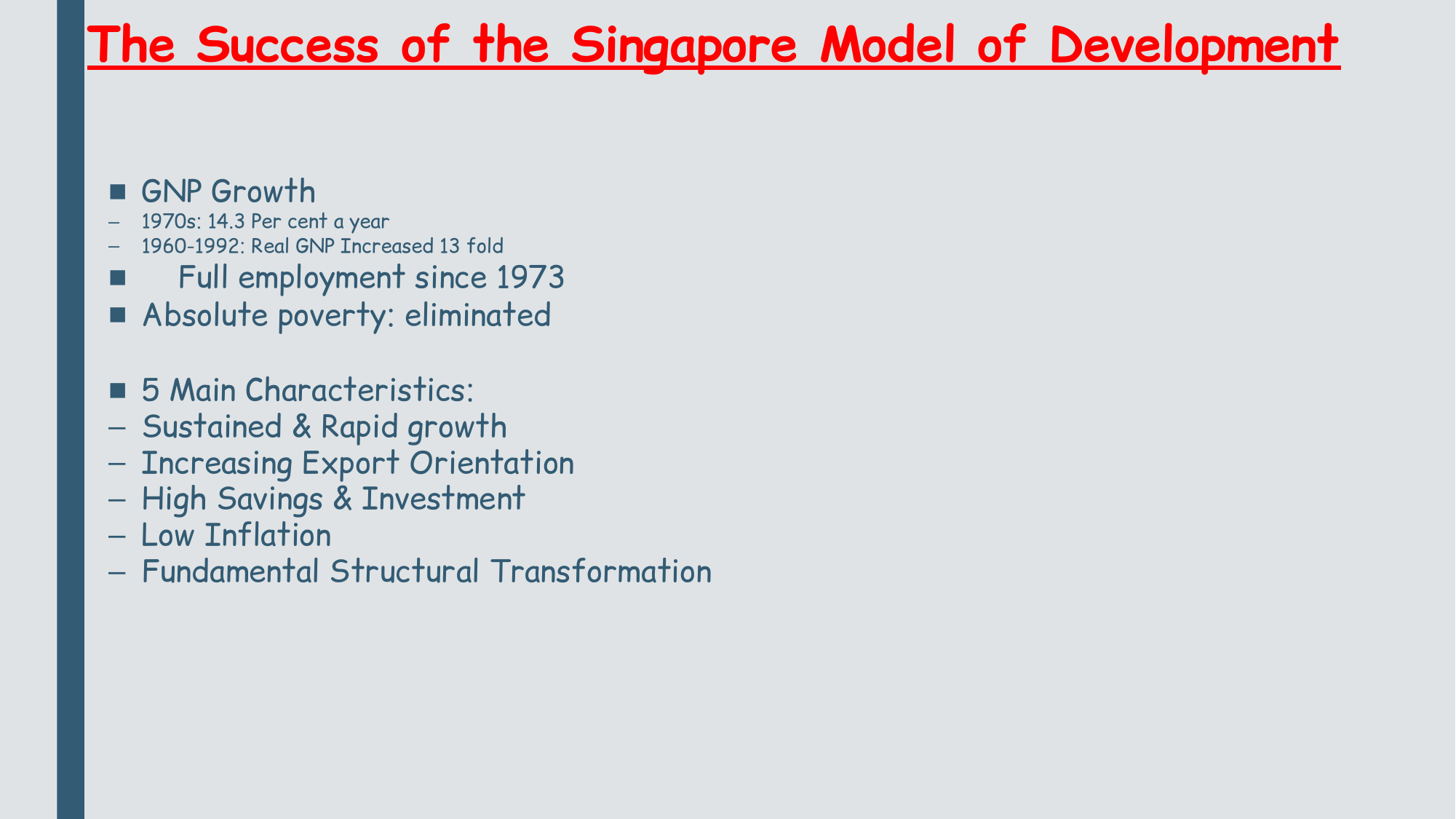

# The Success of the Singapore Model of Development
GNP Growth
1970s: 14.3 Per cent a year
1960-1992: Real GNP Increased 13 fold
    Full employment since 1973
Absolute poverty: eliminated

5 Main Characteristics:
Sustained & Rapid growth
Increasing Export Orientation
High Savings & Investment
Low Inflation
Fundamental Structural Transformation